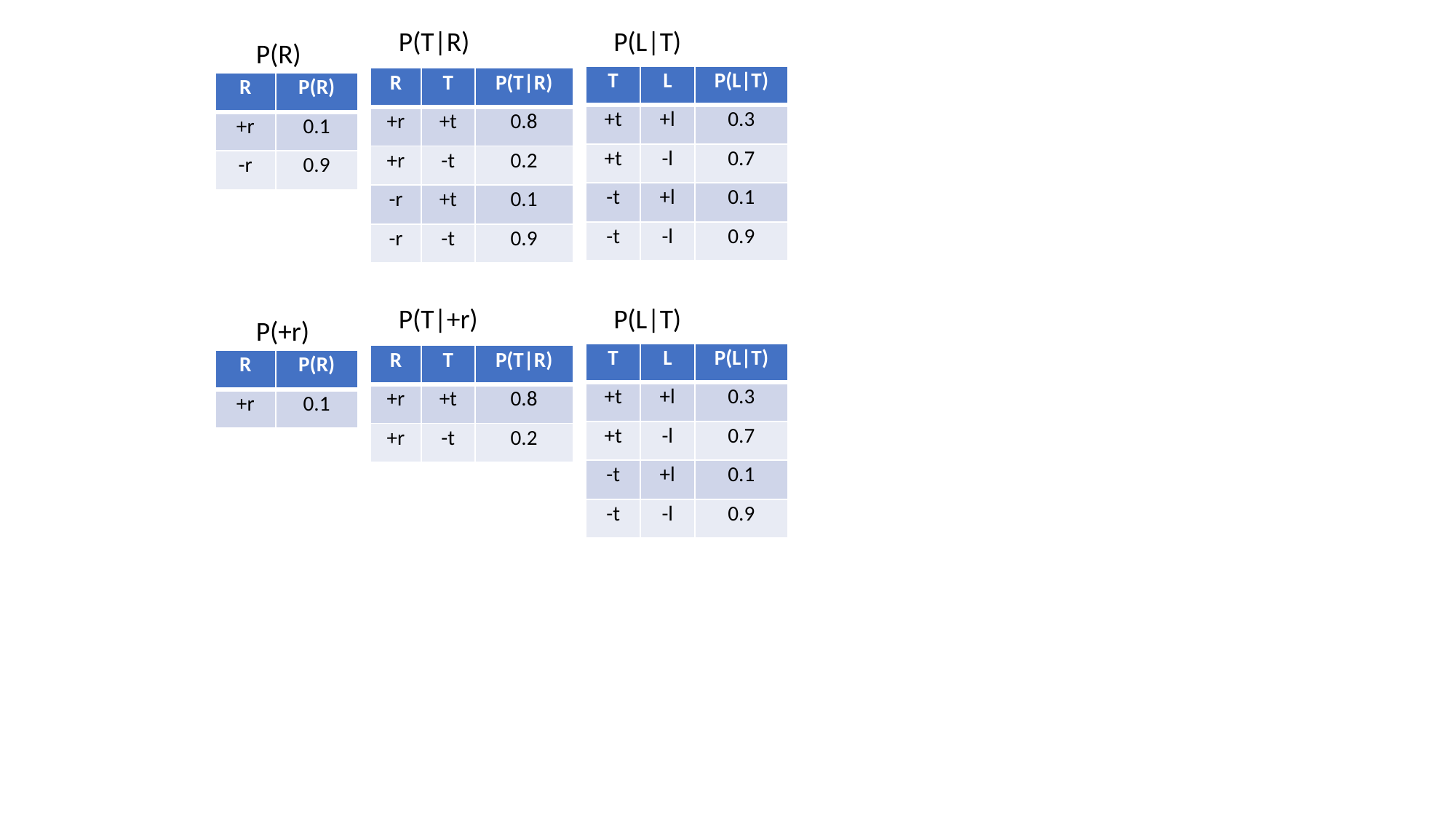

P(L|T)
P(T|R)
P(R)
| T | L | P(L|T) |
| --- | --- | --- |
| +t | +l | 0.3 |
| +t | -l | 0.7 |
| -t | +l | 0.1 |
| -t | -l | 0.9 |
| R | T | P(T|R) |
| --- | --- | --- |
| +r | +t | 0.8 |
| +r | -t | 0.2 |
| -r | +t | 0.1 |
| -r | -t | 0.9 |
| R | P(R) |
| --- | --- |
| +r | 0.1 |
| -r | 0.9 |
P(L|T)
P(T|+r)
P(+r)
| T | L | P(L|T) |
| --- | --- | --- |
| +t | +l | 0.3 |
| +t | -l | 0.7 |
| -t | +l | 0.1 |
| -t | -l | 0.9 |
| R | T | P(T|R) |
| --- | --- | --- |
| +r | +t | 0.8 |
| +r | -t | 0.2 |
| R | P(R) |
| --- | --- |
| +r | 0.1 |